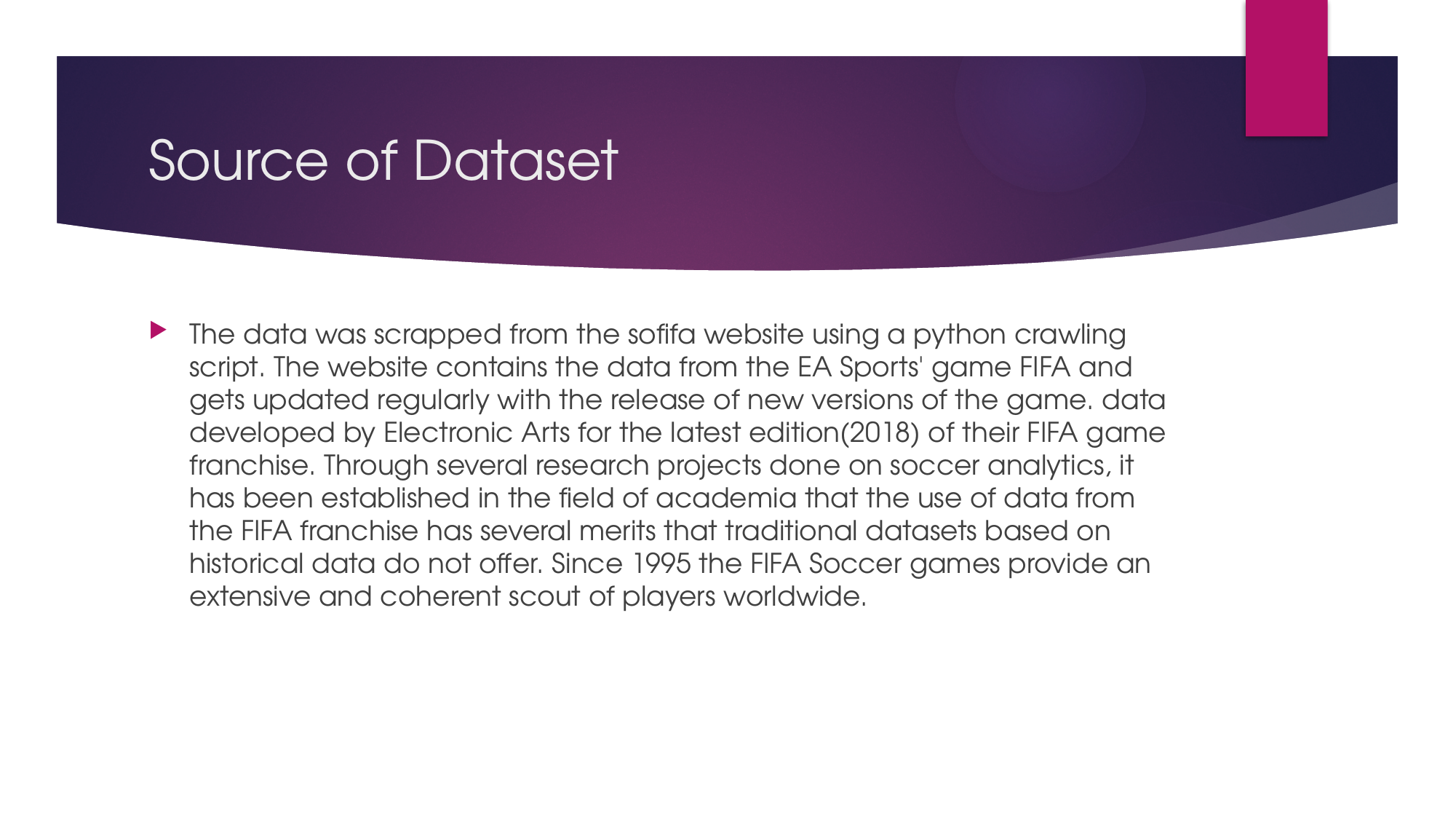

# Source of Dataset
The data was scrapped from the sofifa website using a python crawling script. The website contains the data from the EA Sports' game FIFA and gets updated regularly with the release of new versions of the game. data developed by Electronic Arts for the latest edition(2018) of their FIFA game franchise. Through several research projects done on soccer analytics, it has been established in the field of academia that the use of data from the FIFA franchise has several merits that traditional datasets based on historical data do not offer. Since 1995 the FIFA Soccer games provide an extensive and coherent scout of players worldwide.